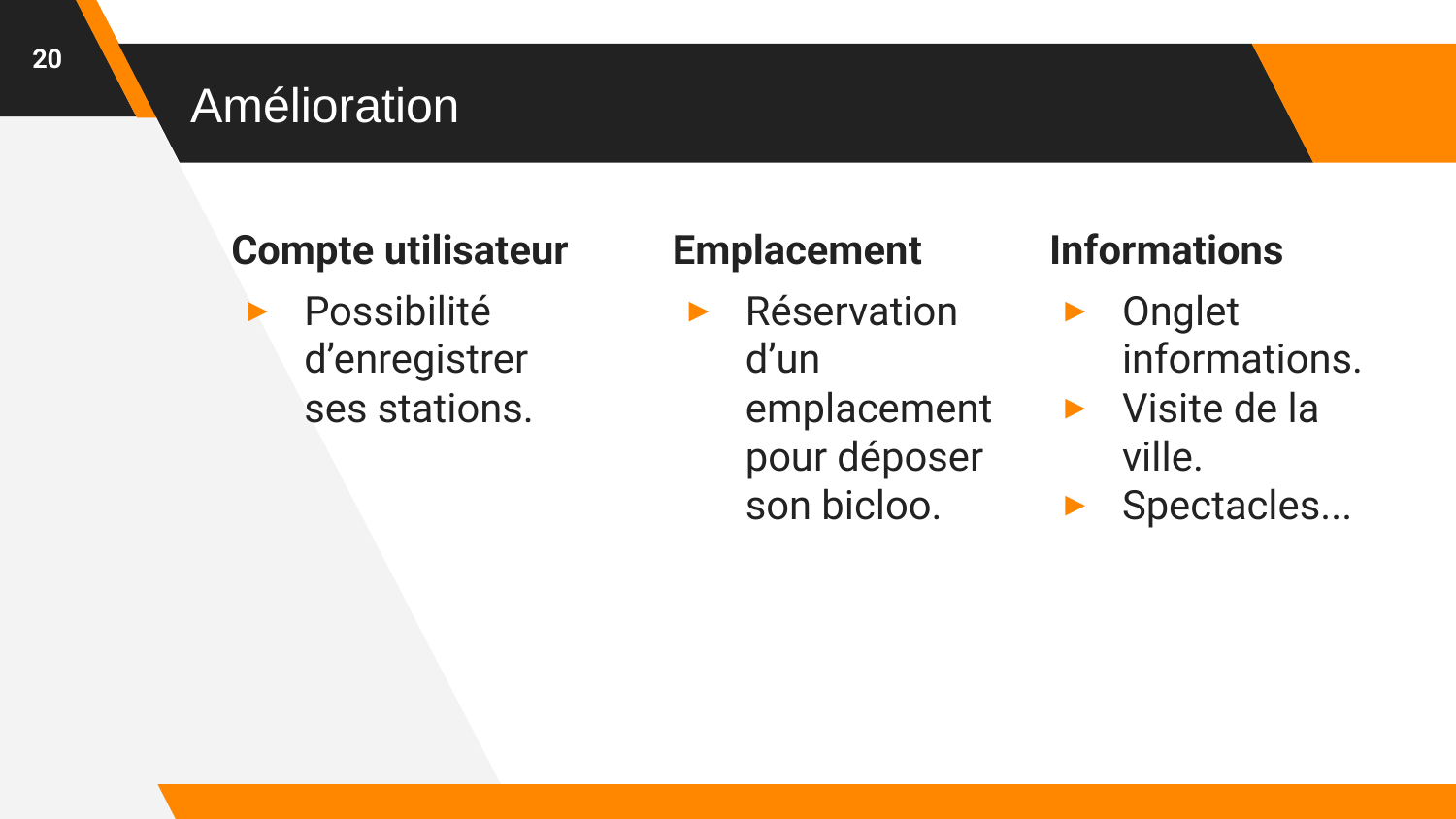

20
# Amélioration
Compte utilisateur
Possibilité d’enregistrer ses stations.
Emplacement
Réservation d’un emplacement pour déposer son bicloo.

Informations
Onglet informations.
Visite de la ville.
Spectacles...